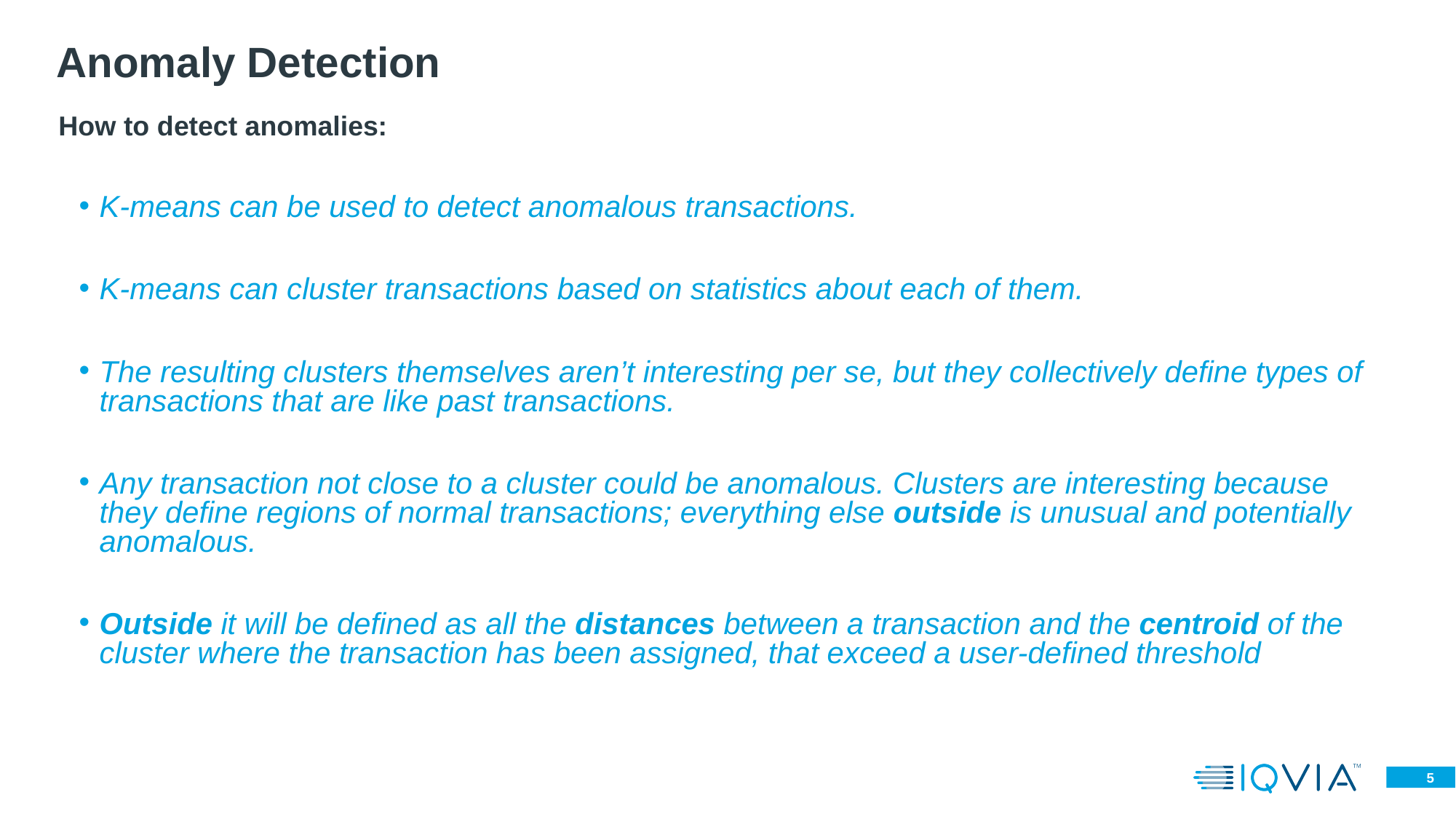

Anomaly Detection
How to detect anomalies:

K-means can be used to detect anomalous transactions.

K-means can cluster transactions based on statistics about each of them.

The resulting clusters themselves aren’t interesting per se, but they collectively define types of transactions that are like past transactions.

Any transaction not close to a cluster could be anomalous. Clusters are interesting because they define regions of normal transactions; everything else outside is unusual and potentially anomalous.

Outside it will be defined as all the distances between a transaction and the centroid of the cluster where the transaction has been assigned, that exceed a user-defined threshold